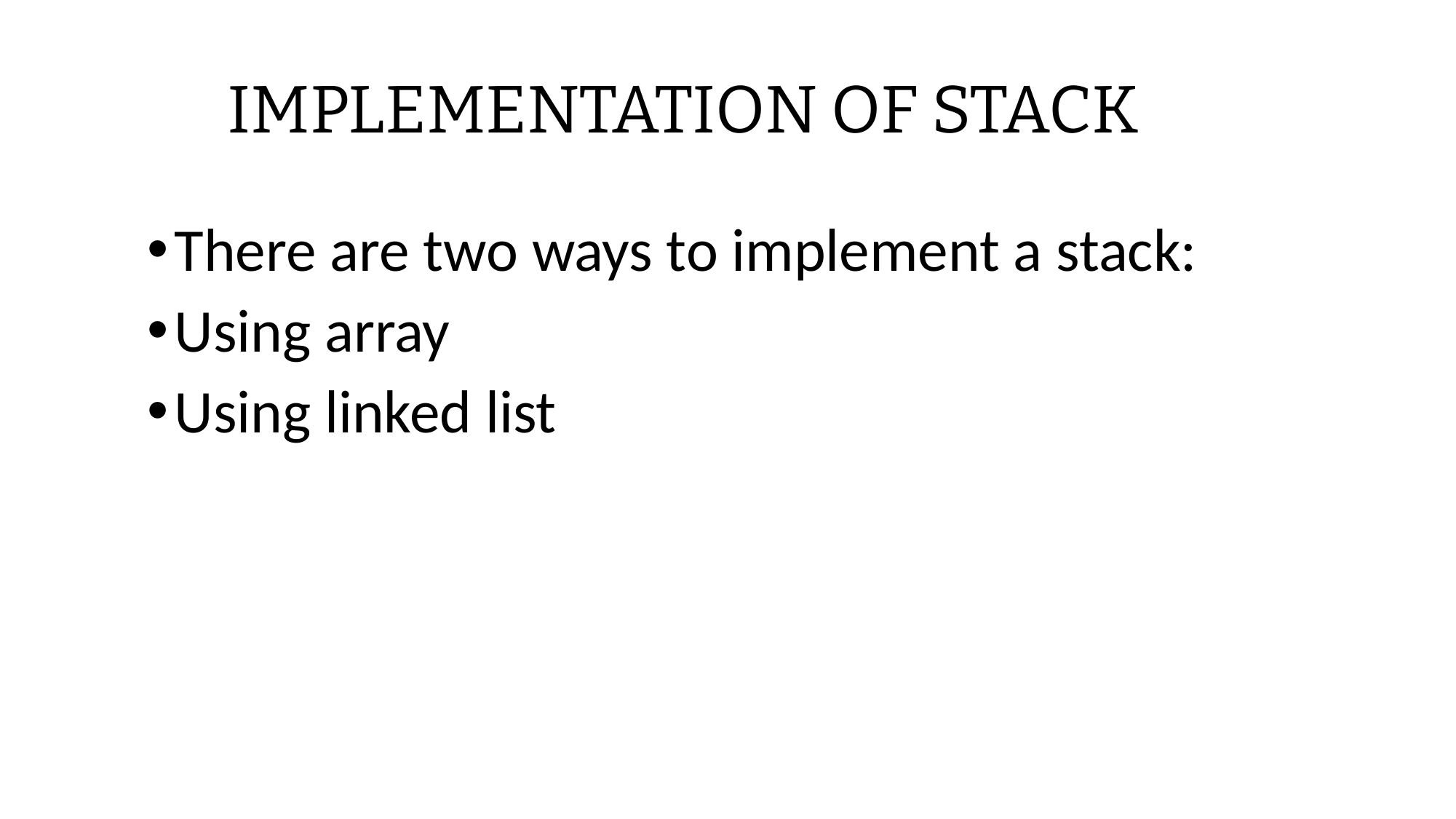

# IMPLEMENTATION OF STACK
There are two ways to implement a stack:
Using array
Using linked list